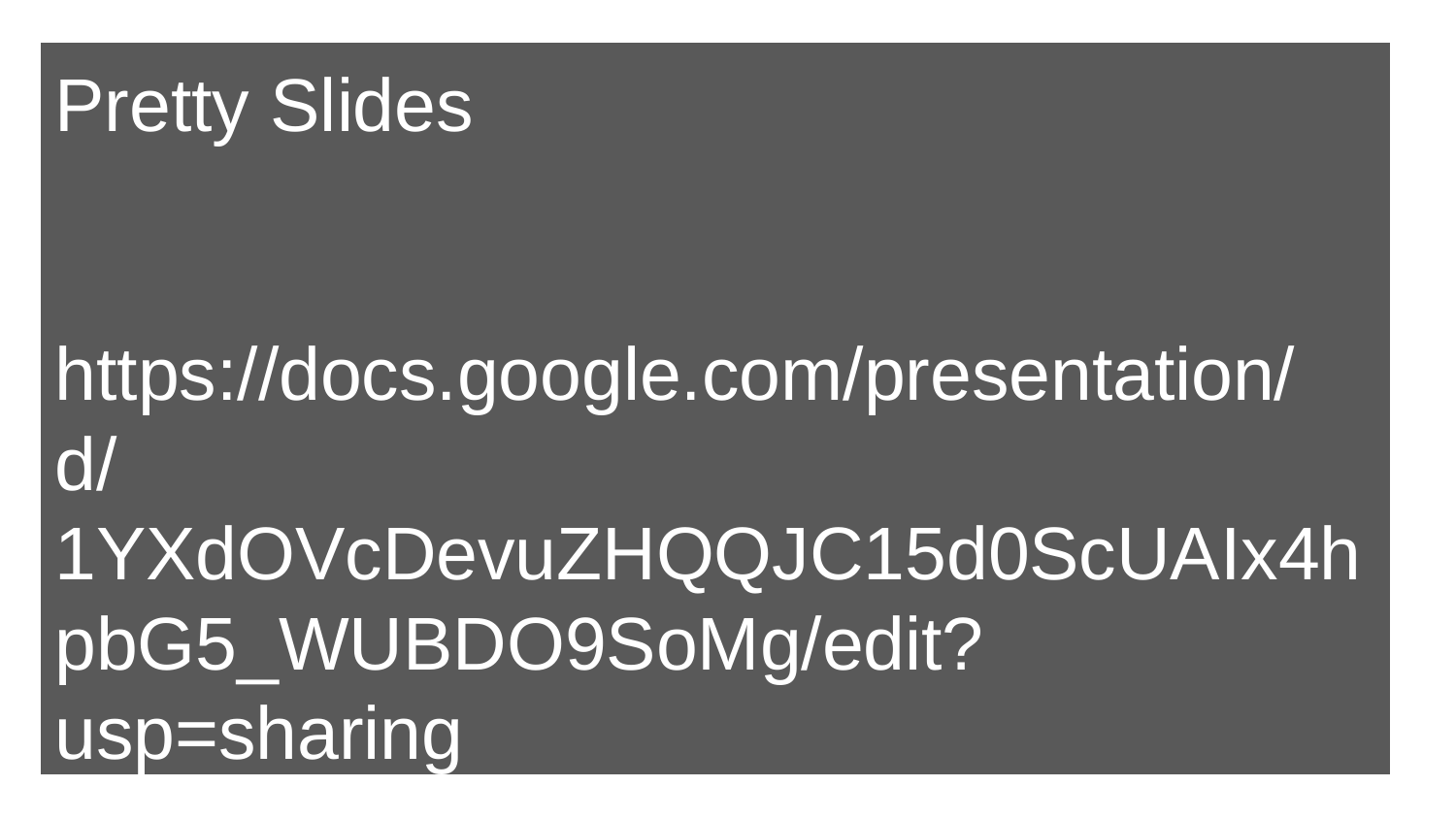

Pretty Slides

https://docs.google.com/presentation/d/1YXdOVcDevuZHQQJC15d0ScUAIx4hpbG5_WUBDO9SoMg/edit?usp=sharing
# Topic-based Auto-highlighting and Grouping with LLMs for Review Speed
By: Allen Jue and Temitayo Awosemo